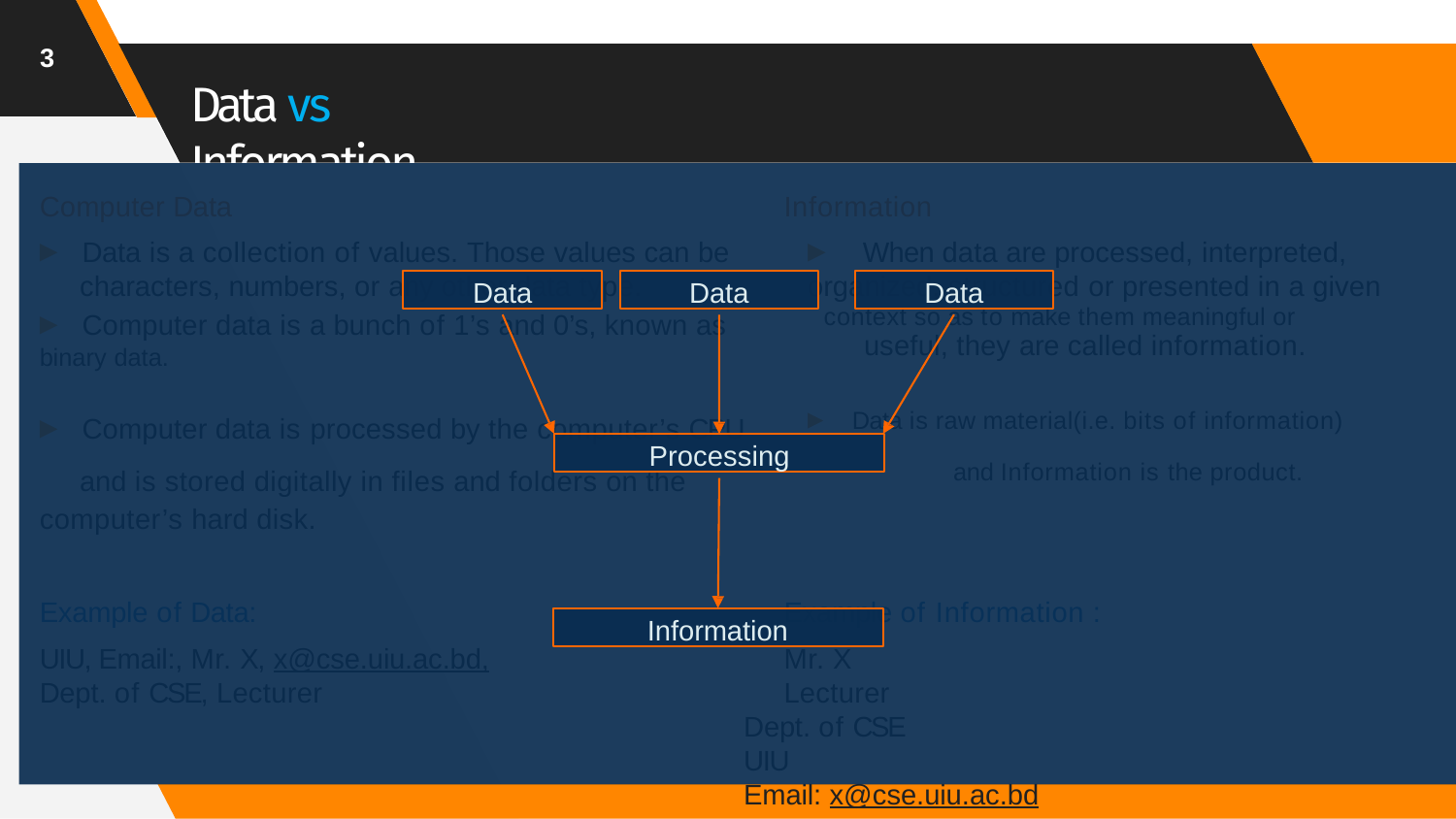

3
# Data vs Information

Computer Data	Information
▸ Data is a collection of values. Those values can be	▸ When data are processed, interpreted,  characters, numbers, or any other data type.		organized, structured or presented in a given
▸ Computer data is a bunch of 1’s and 0’s, known as	context so as to make them meaningful or
binary data.	useful, they are called information.
▸ Computer data is processed by the computer’s CPU	▸ Data is raw material(i.e. bits of information)  and is stored digitally in files and folders on the		and Information is the product.
computer’s hard disk.

Example of Data:	Example of Information :
UIU, Email:, Mr. X, x@cse.uiu.ac.bd,	Mr. X
Dept. of CSE, Lecturer	Lecturer
Dept. of CSE
UIU
Email: x@cse.uiu.ac.bd
Data
Data
Data

Processing

Information